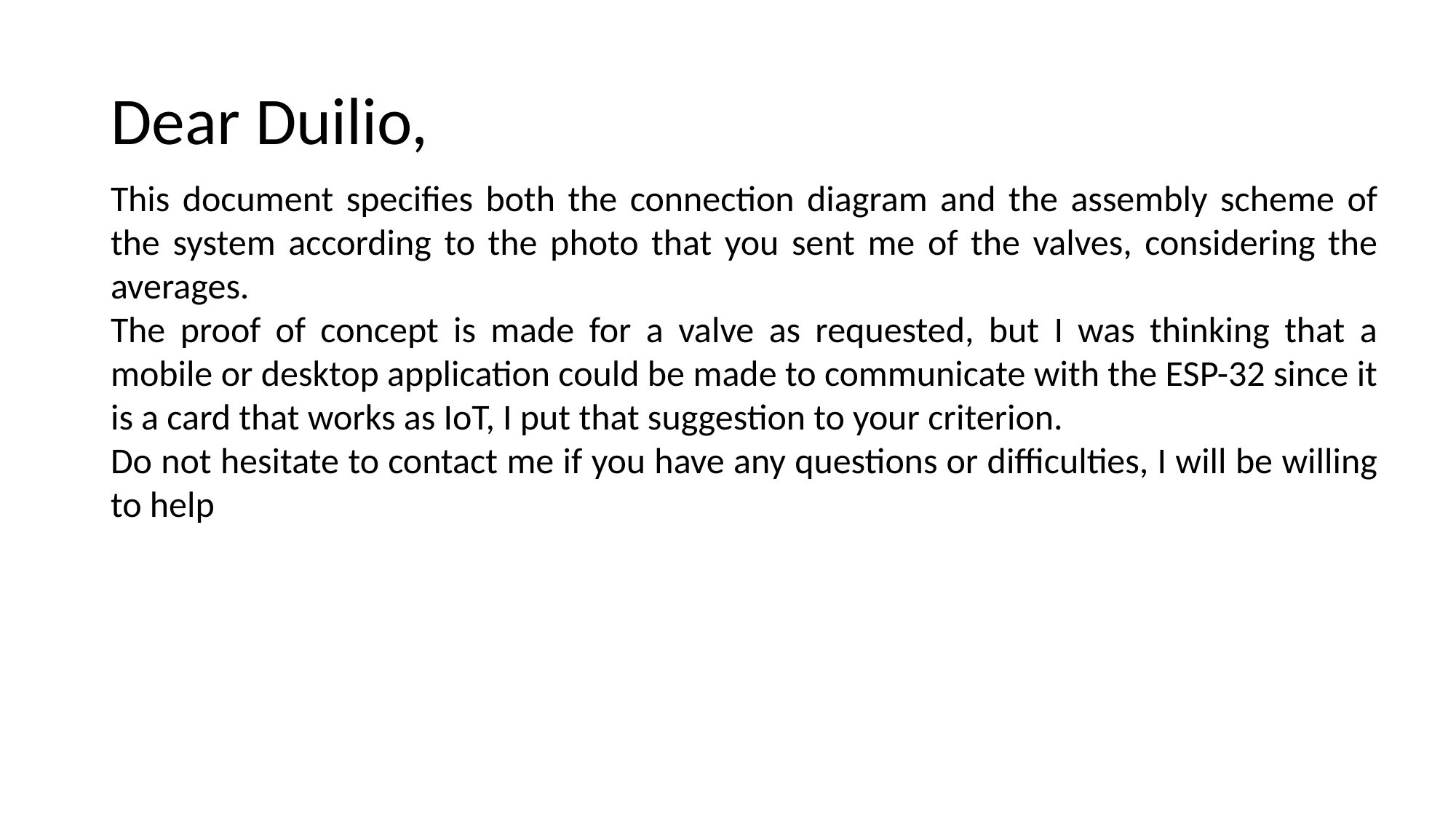

# Dear Duilio,
This document specifies both the connection diagram and the assembly scheme of the system according to the photo that you sent me of the valves, considering the averages.
The proof of concept is made for a valve as requested, but I was thinking that a mobile or desktop application could be made to communicate with the ESP-32 since it is a card that works as IoT, I put that suggestion to your criterion.
Do not hesitate to contact me if you have any questions or difficulties, I will be willing to help